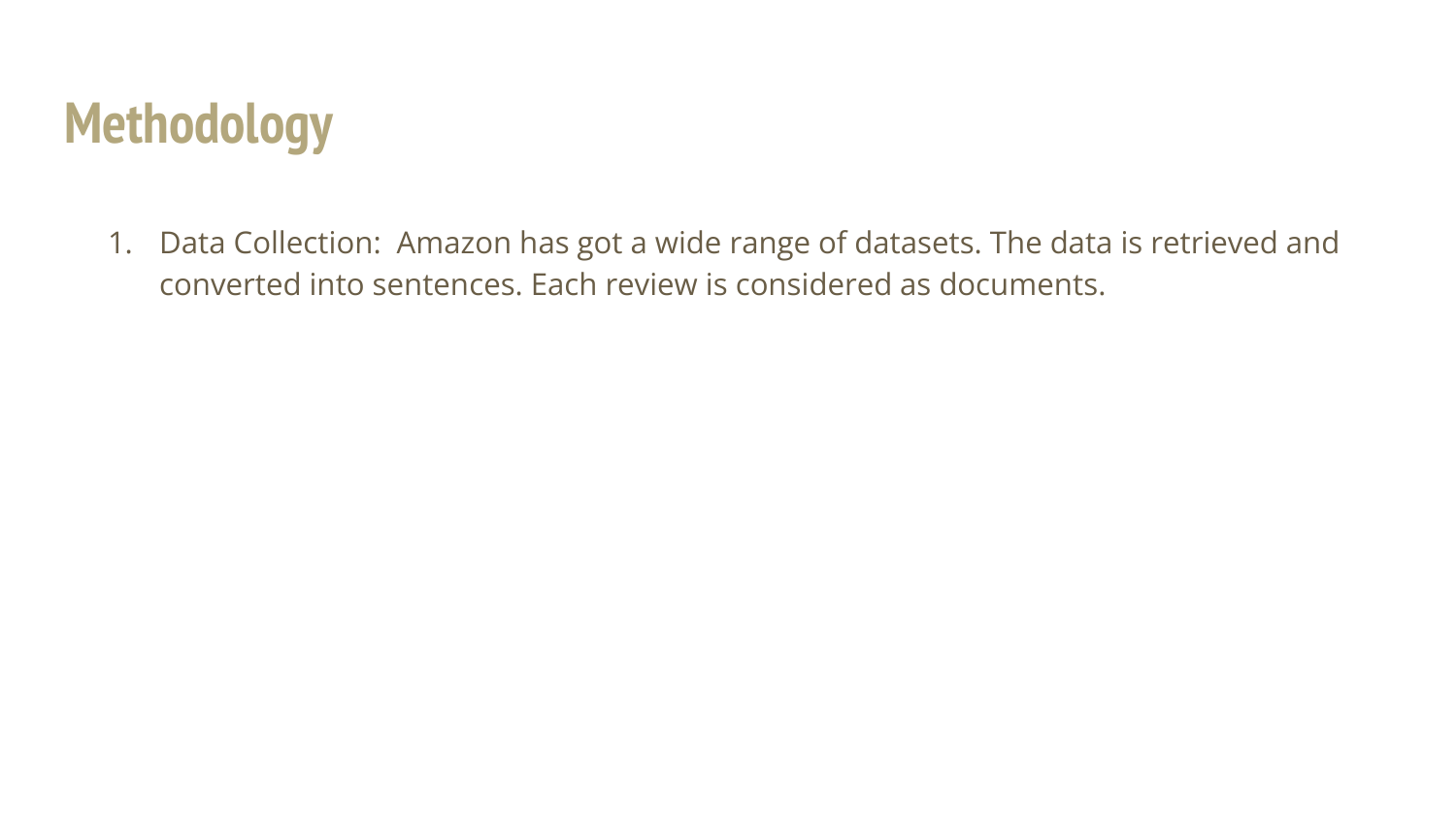

# Methodology

Data Collection:  Amazon has got a wide range of datasets. The data is retrieved and converted into sentences. Each review is considered as documents.